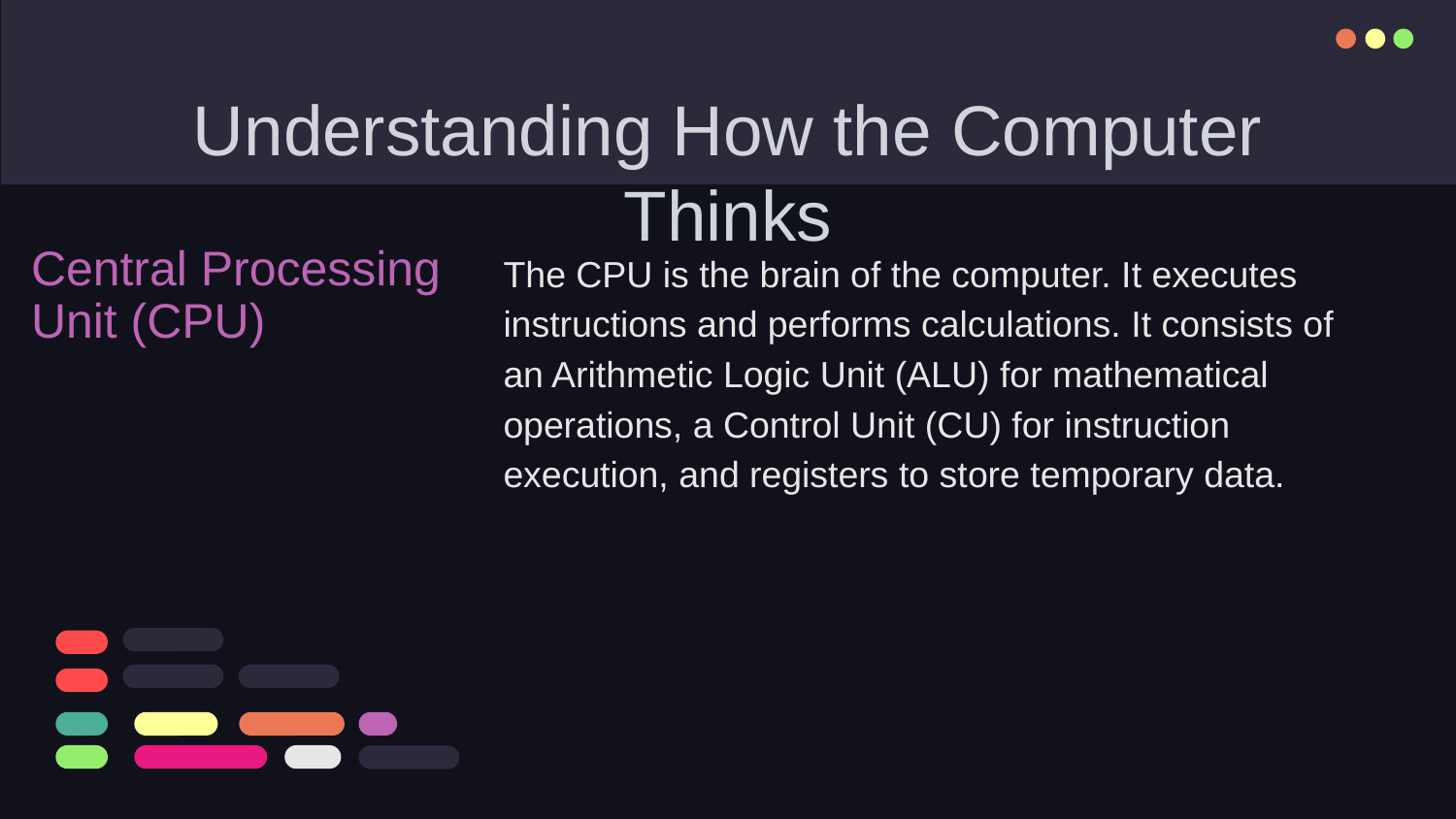

# Understanding How the Computer Thinks
Central Processing Unit (CPU)
The CPU is the brain of the computer. It executes instructions and performs calculations. It consists of an Arithmetic Logic Unit (ALU) for mathematical operations, a Control Unit (CU) for instruction execution, and registers to store temporary data.